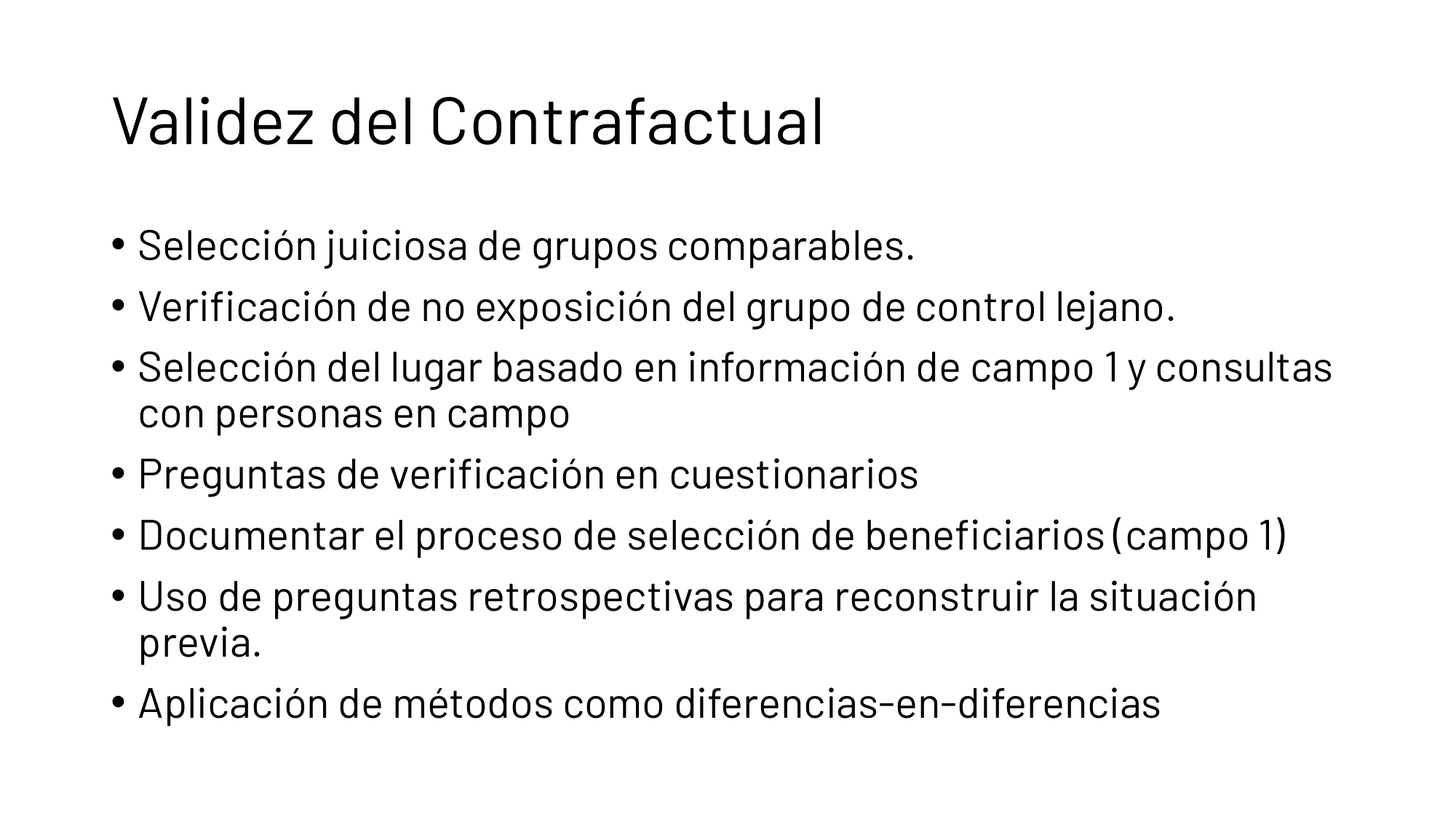

# Validez del Contrafactual
Selección juiciosa de grupos comparables.
Verificación de no exposición del grupo de control lejano.
Selección del lugar basado en información de campo 1 y consultas con personas en campo
Preguntas de verificación en cuestionarios
Documentar el proceso de selección de beneficiarios (campo 1)
Uso de preguntas retrospectivas para reconstruir la situación previa.
Aplicación de métodos como diferencias-en-diferencias